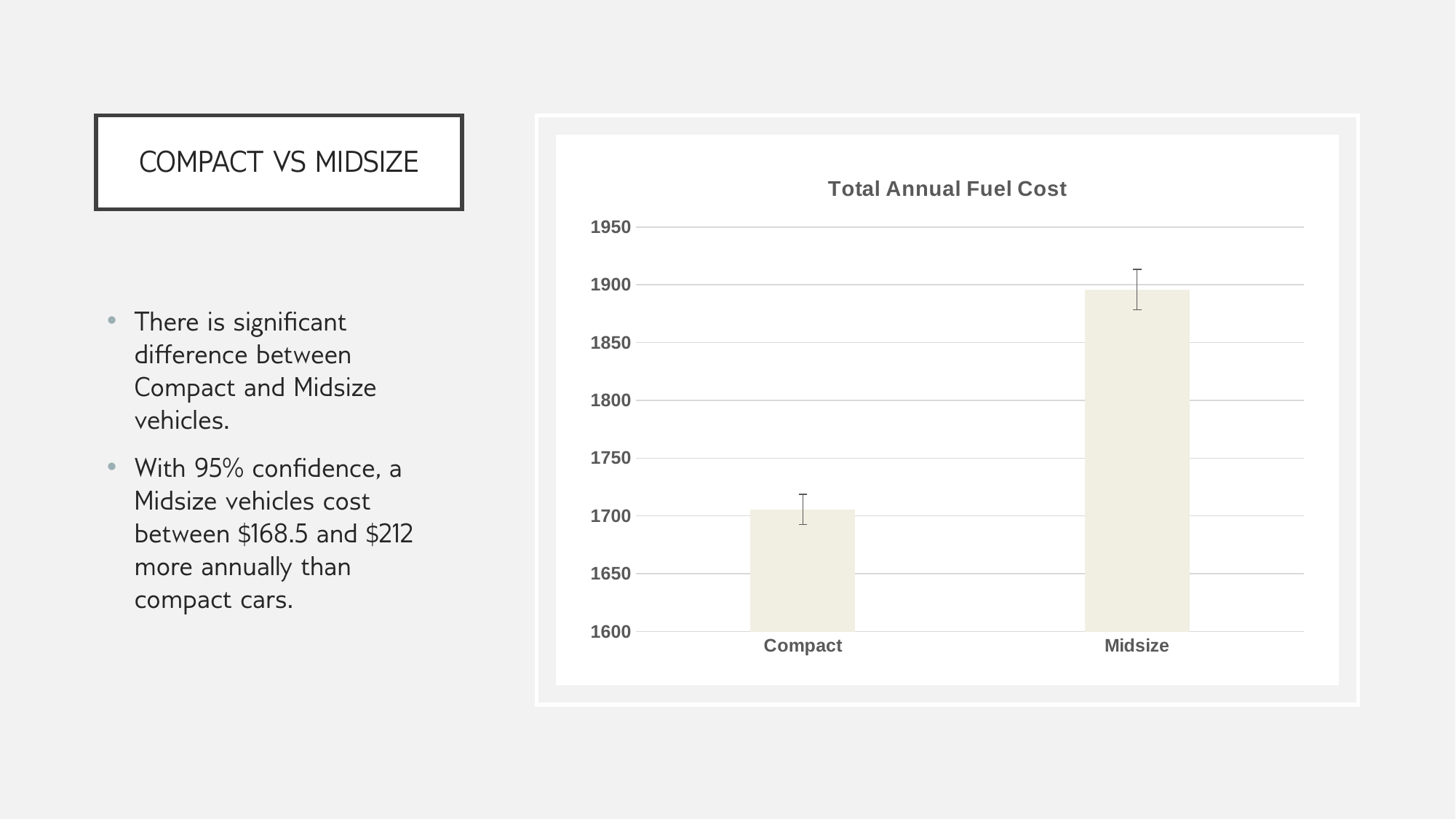

# COMPACT VS MIDSIZE

### Chart: Total Annual Fuel Cost

| Category |  |
|---|---|
| Compact | 1705.5555555555557 |
| Midsize | 1895.8703071672355 |
There is significant difference between Compact and Midsize vehicles.
With 95% confidence, a Midsize vehicles cost between $168.5 and $212 more annually than compact cars.